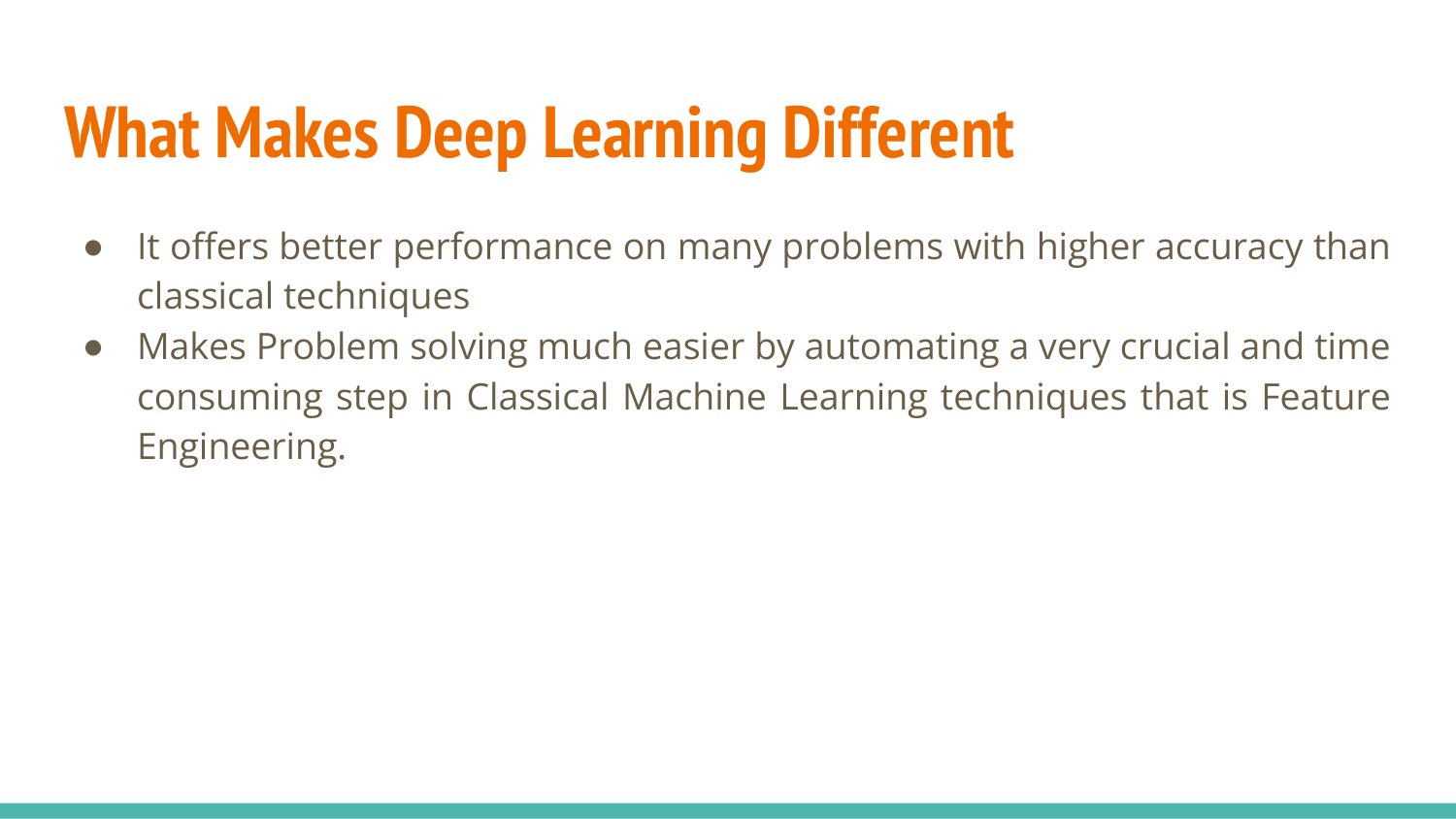

# What Makes Deep Learning Different
It offers better performance on many problems with higher accuracy than classical techniques
Makes Problem solving much easier by automating a very crucial and time consuming step in Classical Machine Learning techniques that is Feature Engineering.